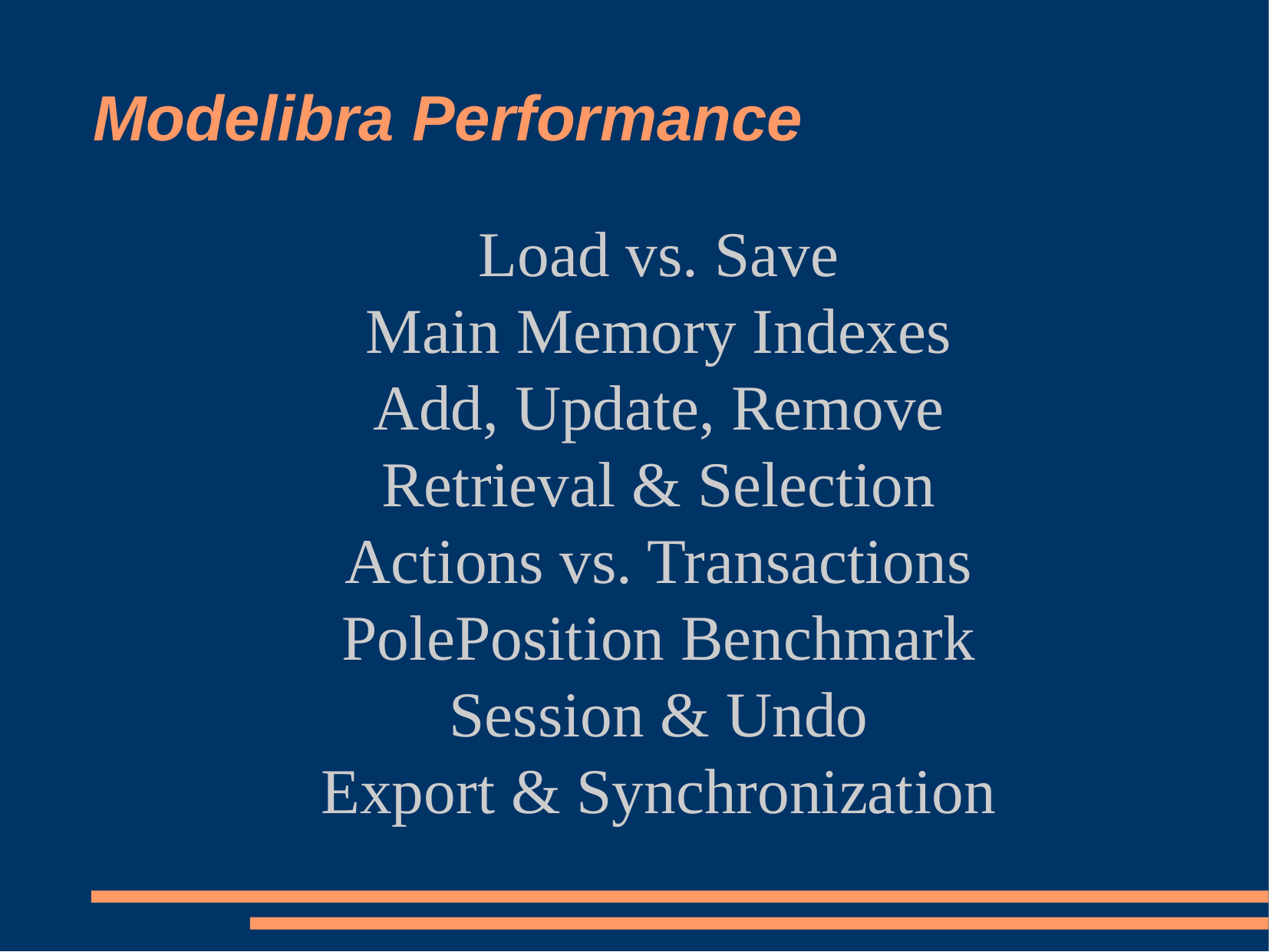

Modelibra Performance
Load vs. Save
Main Memory Indexes
Add, Update, Remove
Retrieval & Selection
Actions vs. Transactions
PolePosition Benchmark
Session & Undo
Export & Synchronization